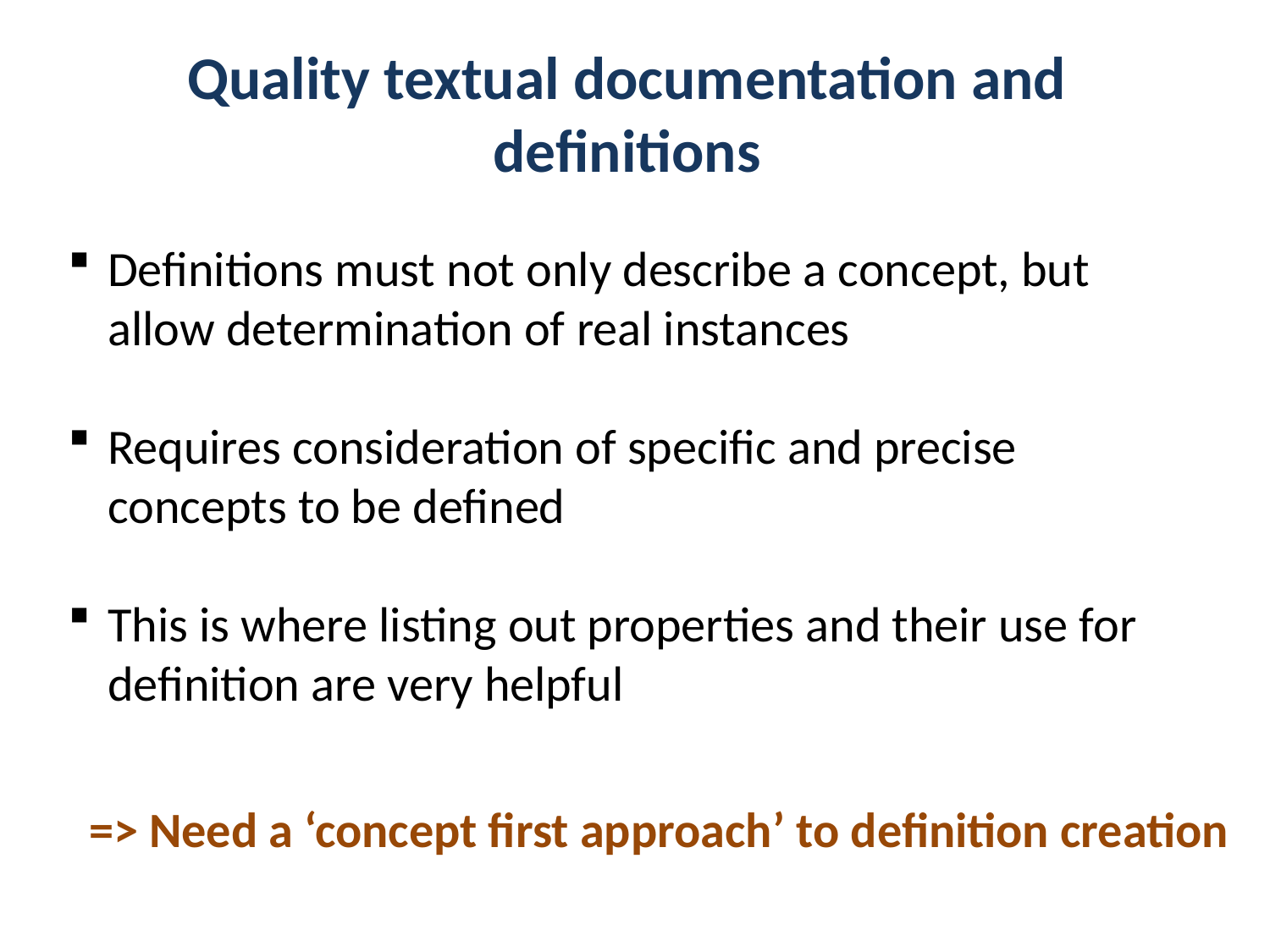

Quality textual documentation and definitions
Definitions must not only describe a concept, but allow determination of real instances

Requires consideration of specific and precise concepts to be defined

This is where listing out properties and their use for definition are very helpful
=> Need a ‘concept first approach’ to definition creation